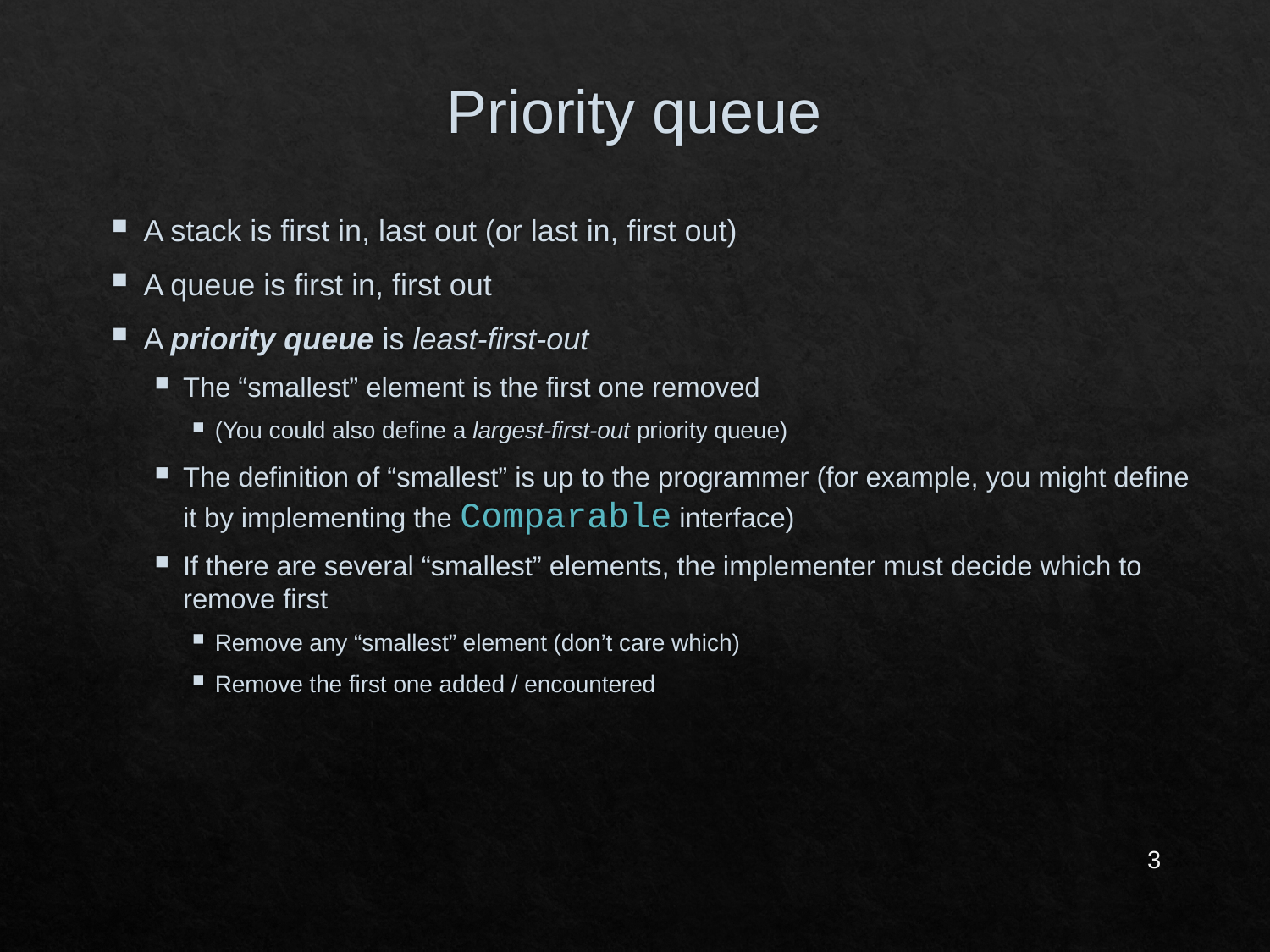

# Priority queue
A stack is first in, last out (or last in, first out)
A queue is first in, first out
A priority queue is least-first-out
The “smallest” element is the first one removed
(You could also define a largest-first-out priority queue)
The definition of “smallest” is up to the programmer (for example, you might define it by implementing the Comparable interface)
If there are several “smallest” elements, the implementer must decide which to remove first
Remove any “smallest” element (don’t care which)
Remove the first one added / encountered
3